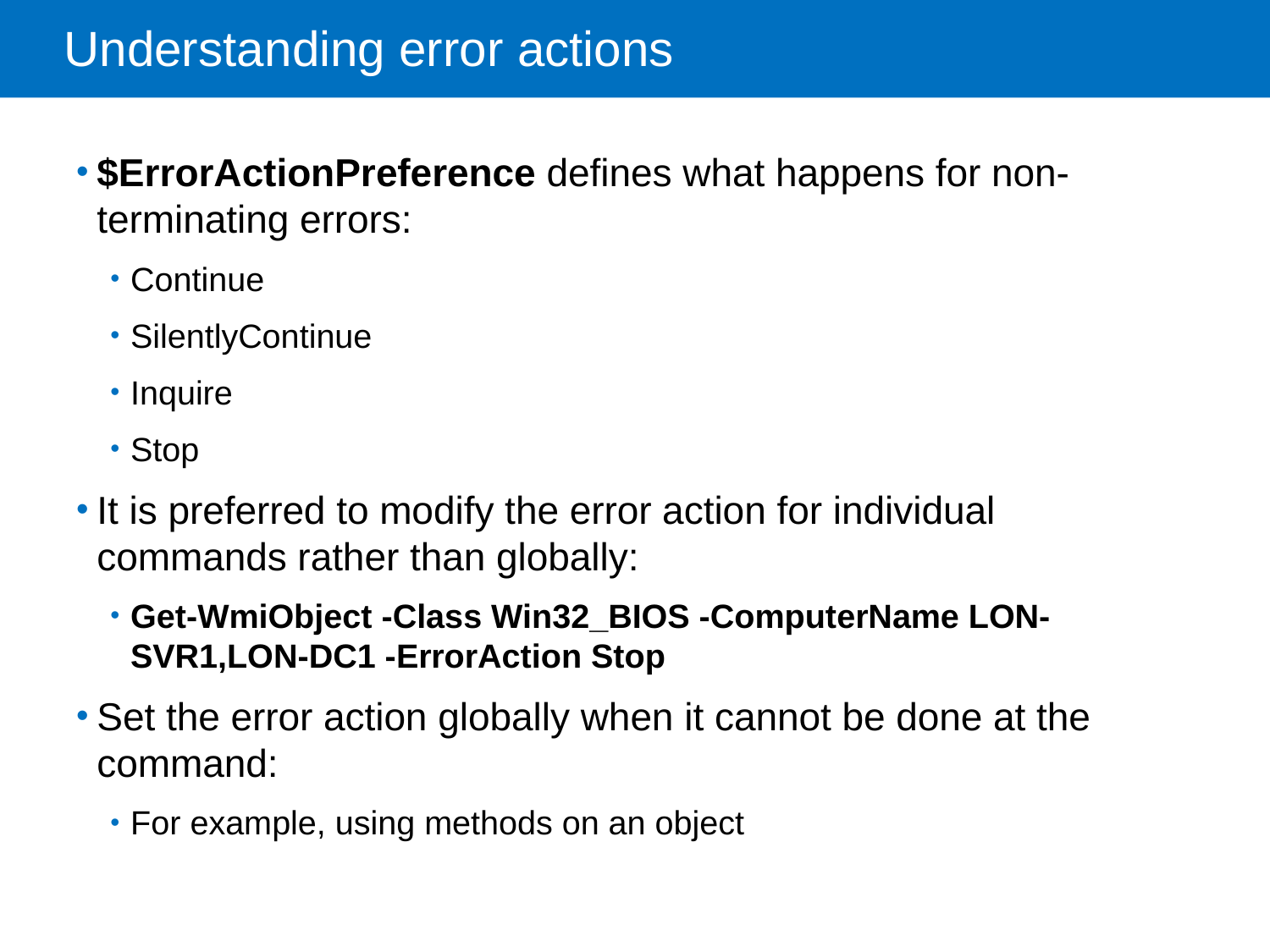

# Understanding error actions
$ErrorActionPreference defines what happens for non-terminating errors:
Continue
SilentlyContinue
Inquire
Stop
It is preferred to modify the error action for individual commands rather than globally:
Get-WmiObject -Class Win32_BIOS -ComputerName LON-SVR1,LON-DC1 -ErrorAction Stop
Set the error action globally when it cannot be done at the command:
For example, using methods on an object